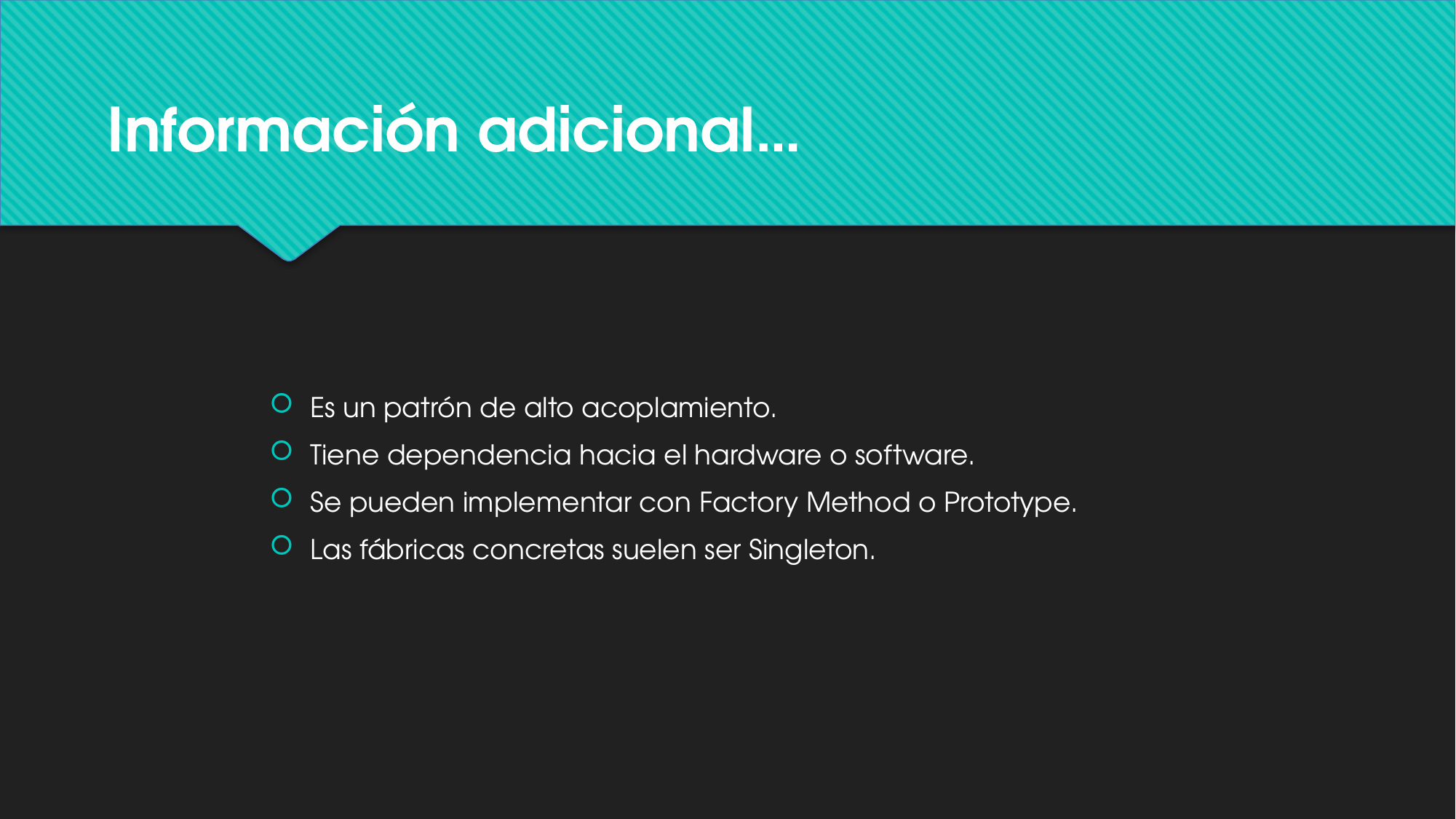

Información adicional…
Es un patrón de alto acoplamiento.
Tiene dependencia hacia el hardware o software.
Se pueden implementar con Factory Method o Prototype.
Las fábricas concretas suelen ser Singleton.